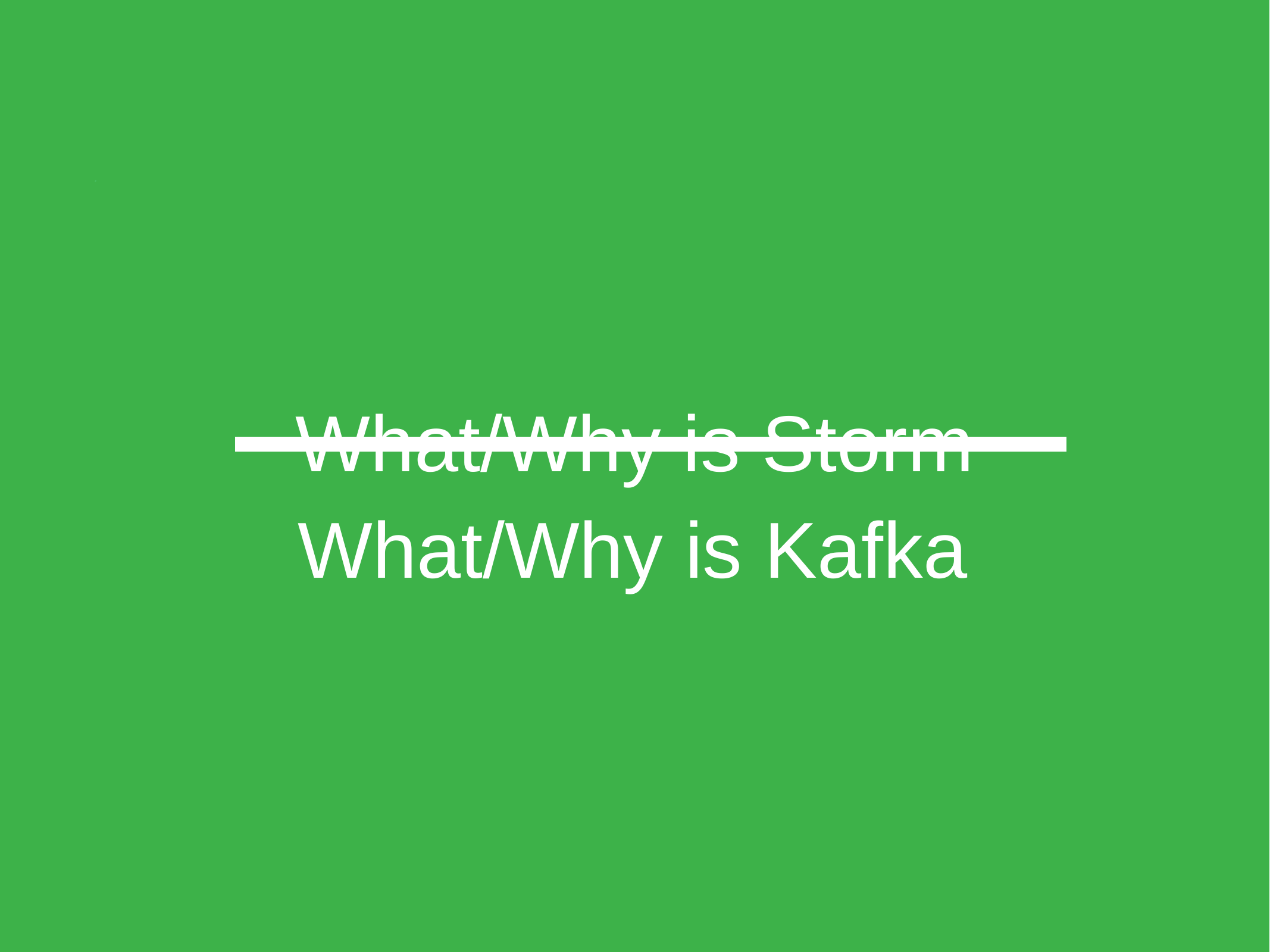

# What/Why is Storm
What/Why is Kafka